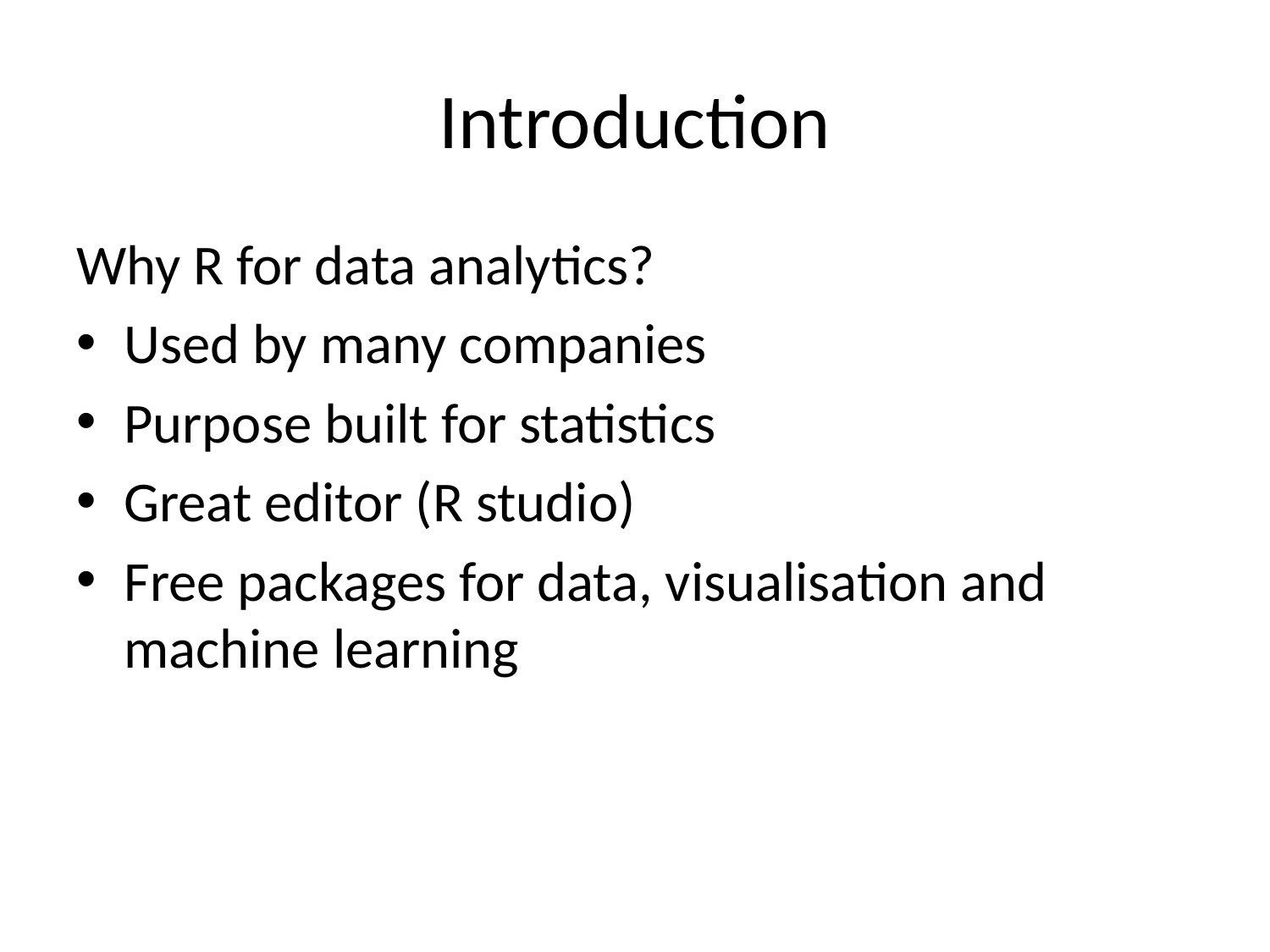

# Introduction
Why R for data analytics?
Used by many companies
Purpose built for statistics
Great editor (R studio)
Free packages for data, visualisation and machine learning